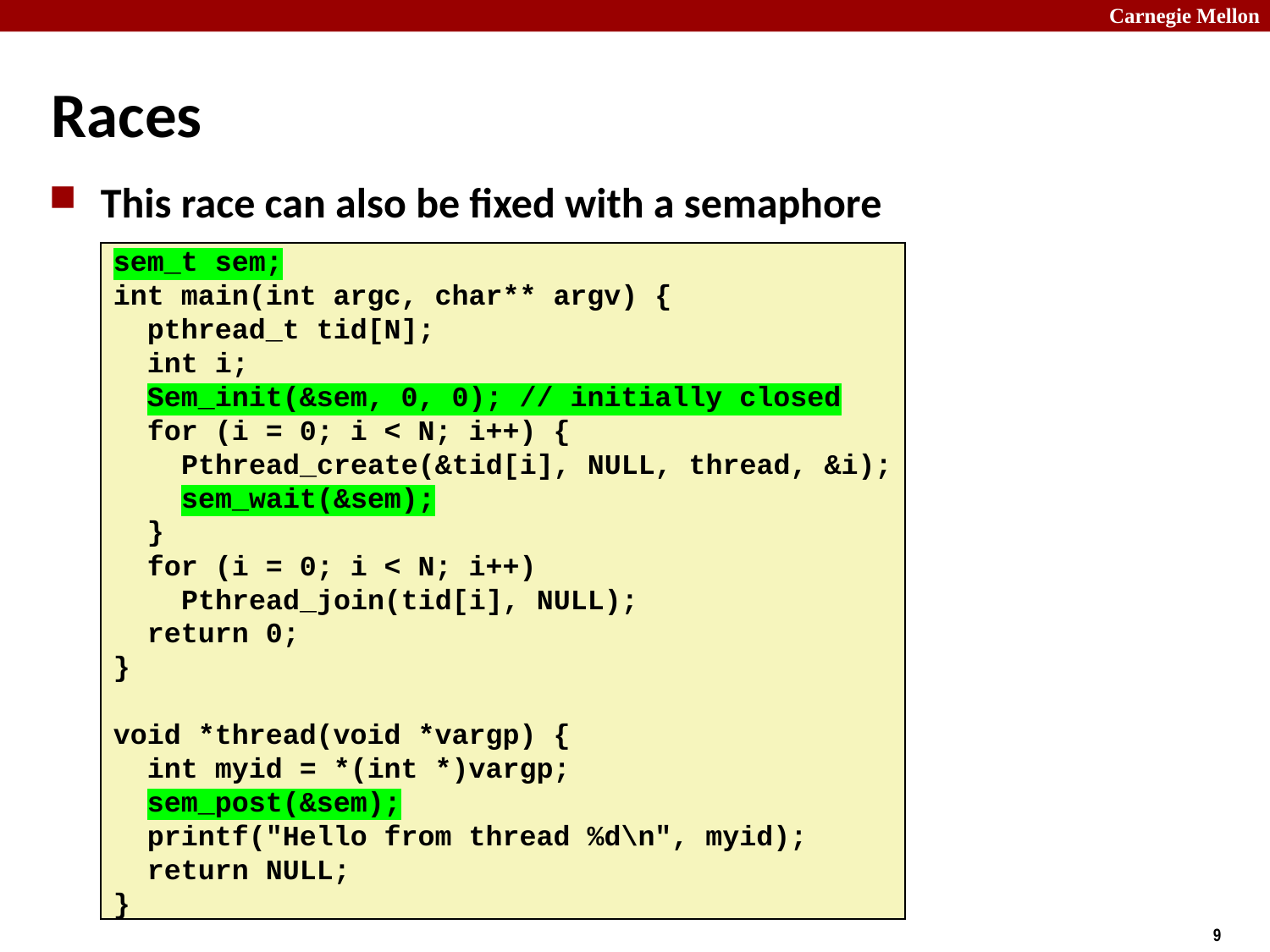

# Races
This race can also be fixed with a semaphore
sem_t sem;
int main(int argc, char** argv) {
  pthread_t tid[N];
  int i;
  Sem_init(&sem, 0, 0); // initially closed
  for (i = 0; i < N; i++) {
    Pthread_create(&tid[i], NULL, thread, &i);
    sem_wait(&sem);
  }
  for (i = 0; i < N; i++)
    Pthread_join(tid[i], NULL);
  return 0;
}

void *thread(void *vargp) {
  int myid = *(int *)vargp;
  sem_post(&sem);
  printf("Hello from thread %d\n", myid);
  return NULL;
}